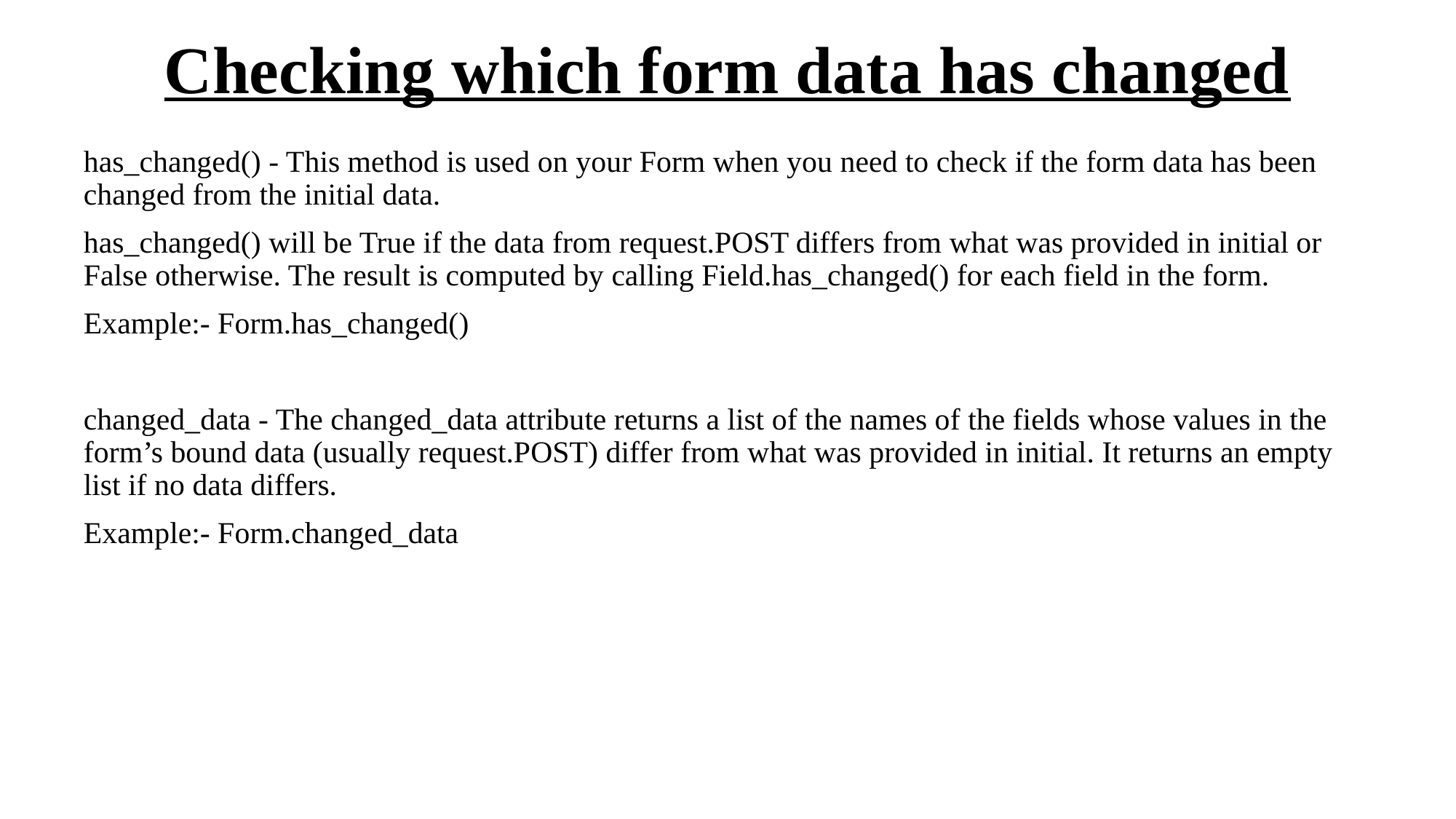

# Checking which form data has changed
has_changed() - This method is used on your Form when you need to check if the form data has been changed from the initial data.
has_changed() will be True if the data from request.POST differs from what was provided in initial or False otherwise. The result is computed by calling Field.has_changed() for each field in the form.
Example:- Form.has_changed()

changed_data - The changed_data attribute returns a list of the names of the fields whose values in the form’s bound data (usually request.POST) differ from what was provided in initial. It returns an empty list if no data differs.
Example:- Form.changed_data